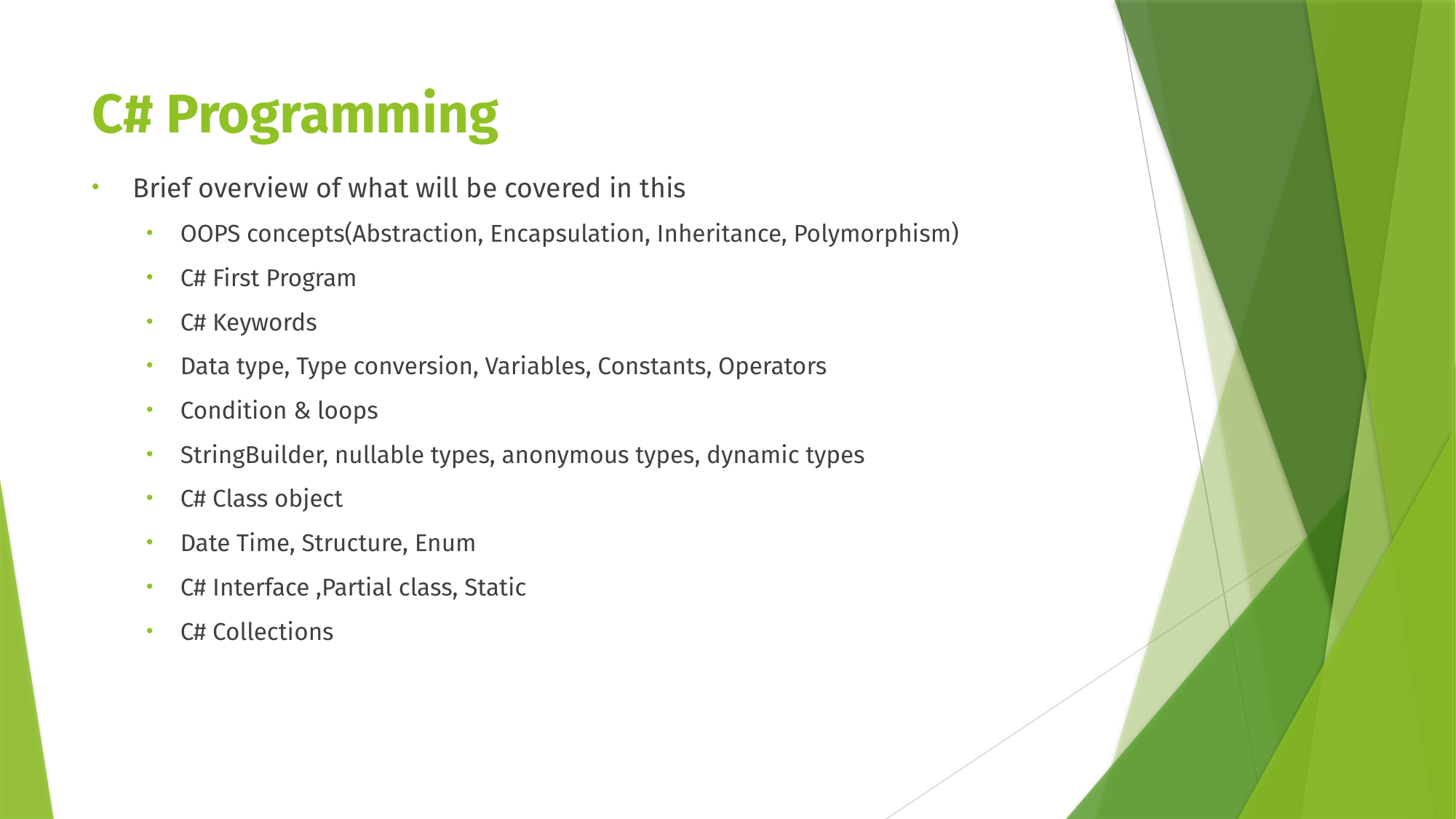

# C# Programming
Brief overview of what will be covered in this
OOPS concepts(Abstraction, Encapsulation, Inheritance, Polymorphism)
C# First Program
C# Keywords
Data type, Type conversion, Variables, Constants, Operators
Condition & loops
StringBuilder, nullable types, anonymous types, dynamic types
C# Class object
Date Time, Structure, Enum
C# Interface ,Partial class, Static
C# Collections